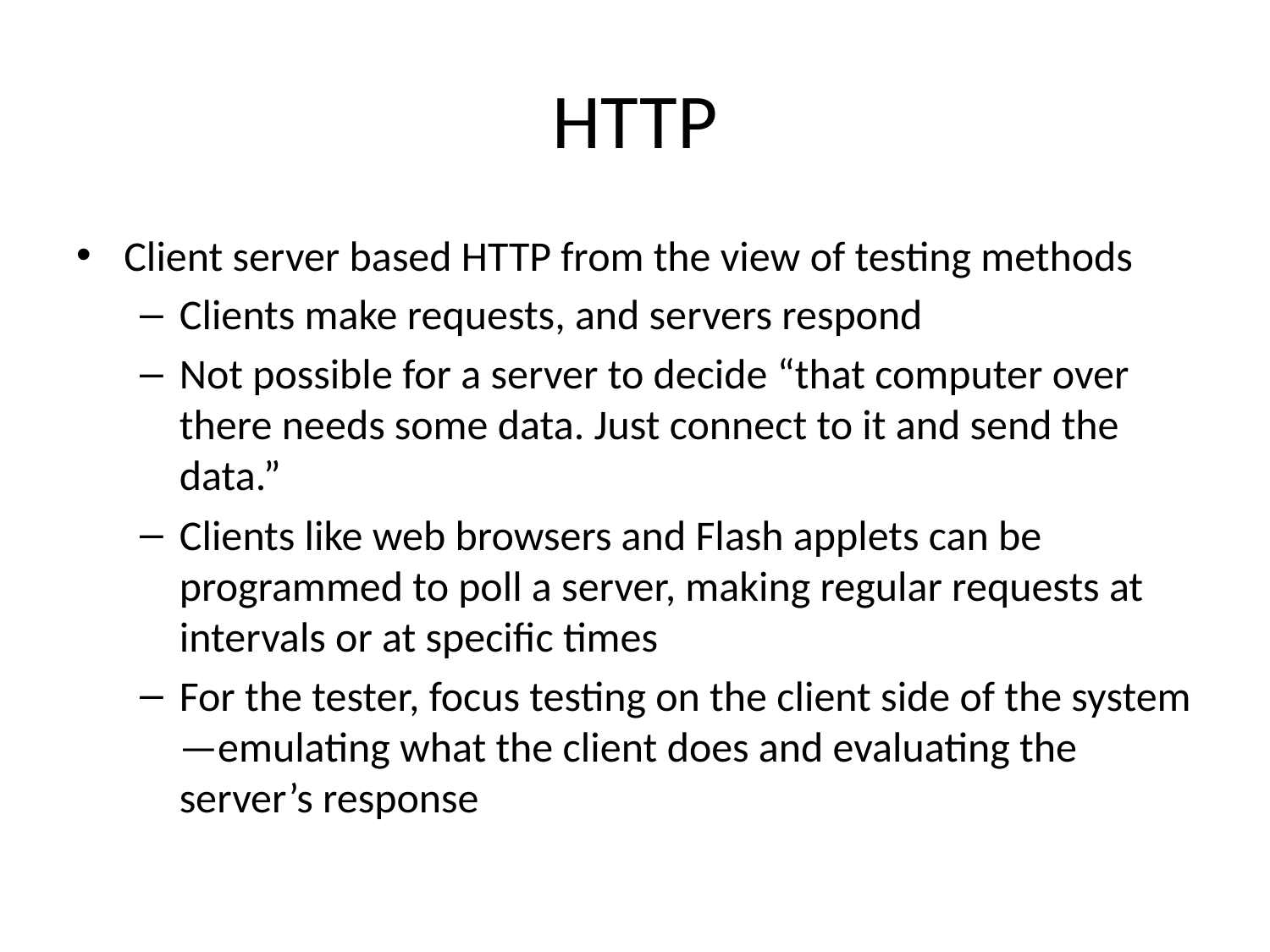

# HTTP
Client server based HTTP from the view of testing methods
Clients make requests, and servers respond
Not possible for a server to decide “that computer over there needs some data. Just connect to it and send the data.”
Clients like web browsers and Flash applets can be programmed to poll a server, making regular requests at intervals or at specific times
For the tester, focus testing on the client side of the system—emulating what the client does and evaluating the server’s response